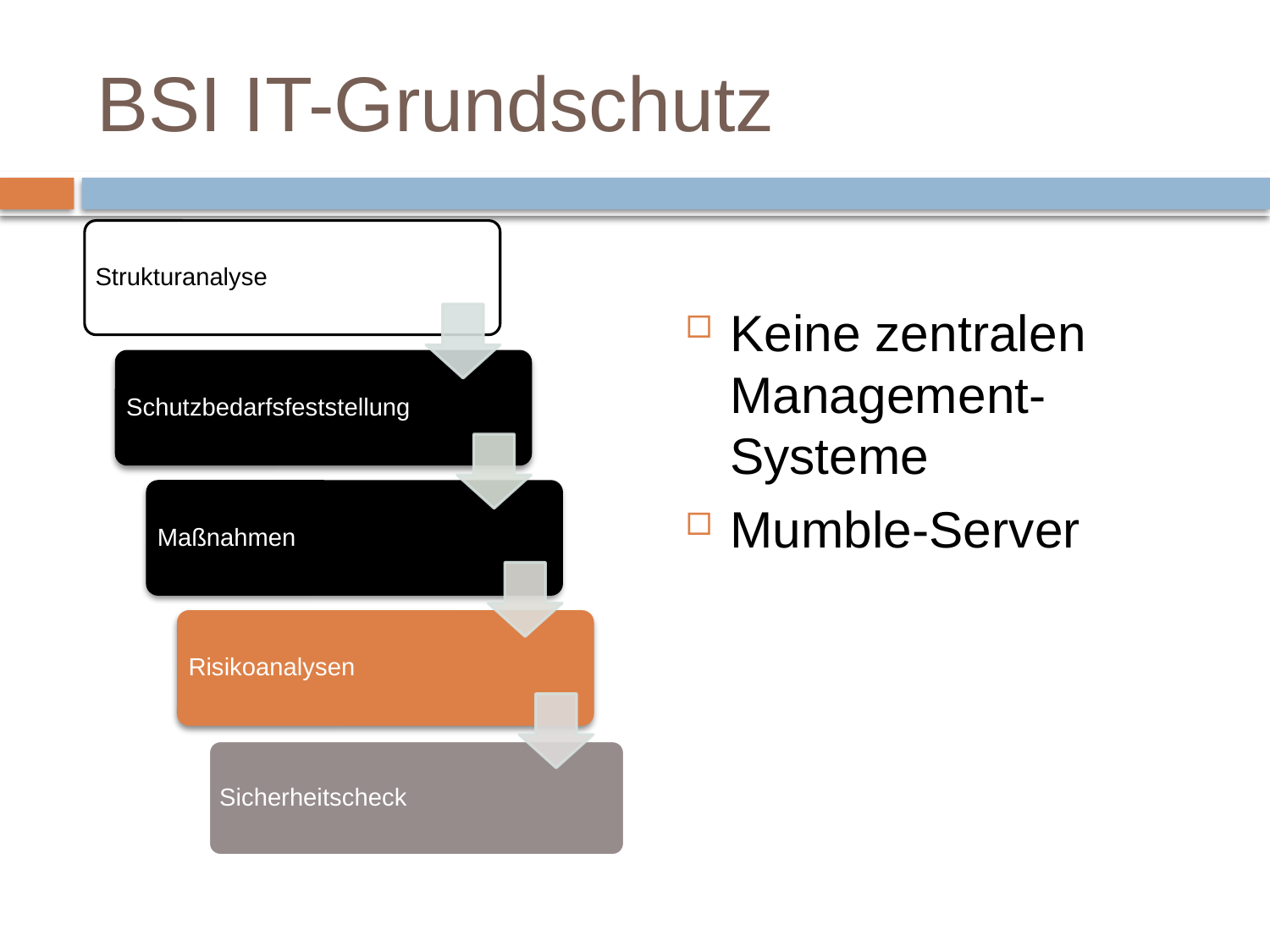

# BSI IT-Grundschutz
Strukturanalyse
Schutzbedarfsfeststellung
Maßnahmen
Risikoanalysen
Sicherheitscheck

Keine zentralen Management-Systeme
Mumble-Server